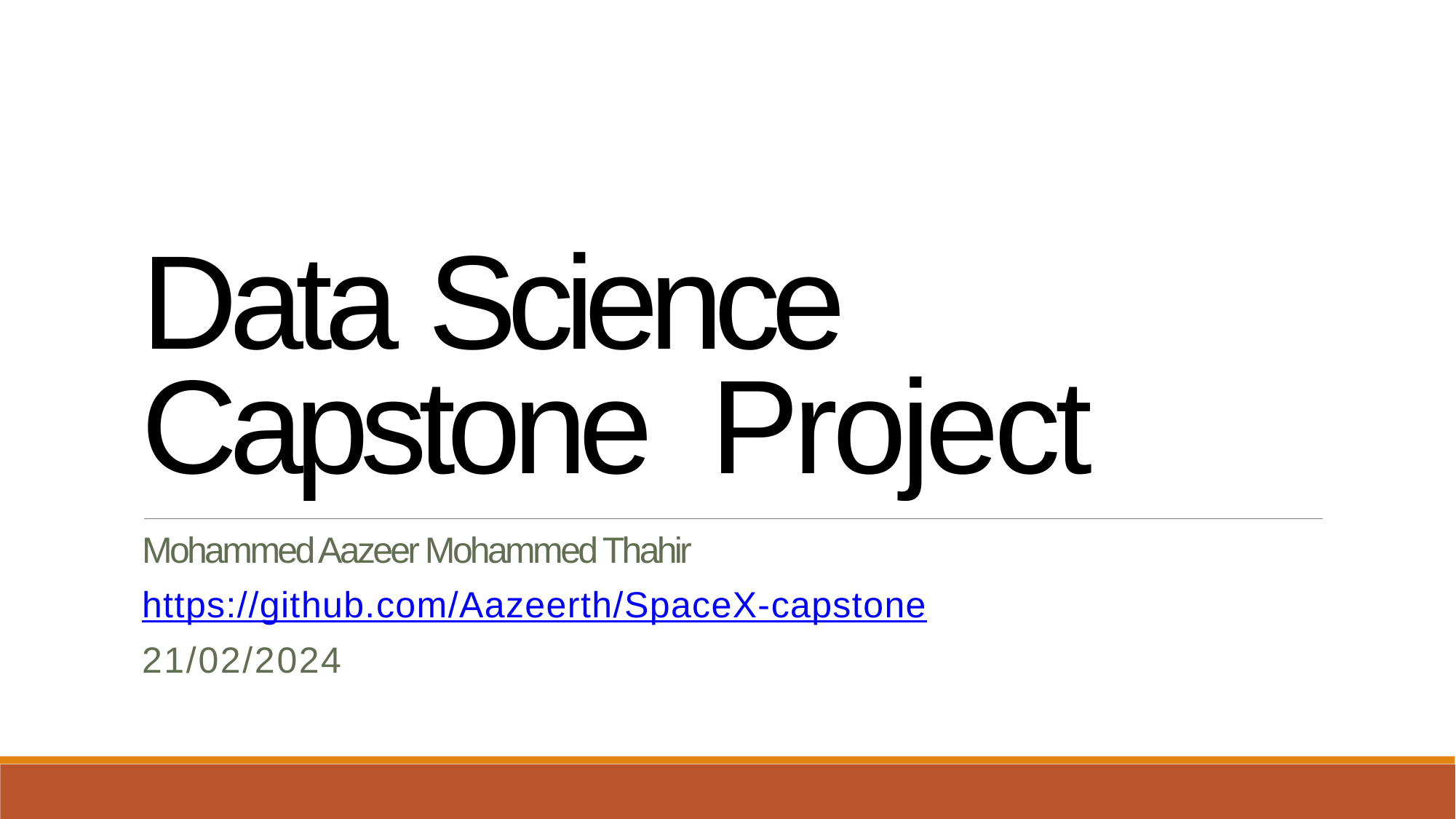

Data Science Capstone  Project
Mohammed Aazeer Mohammed Thahir
https://github.com/Aazeerth/SpaceX-capstone
21/02/2024